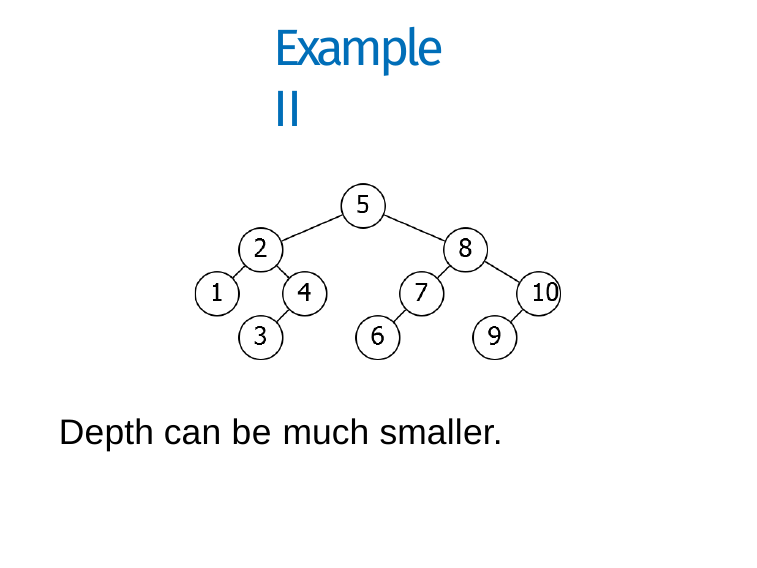

# Example II

Depth can be much smaller.